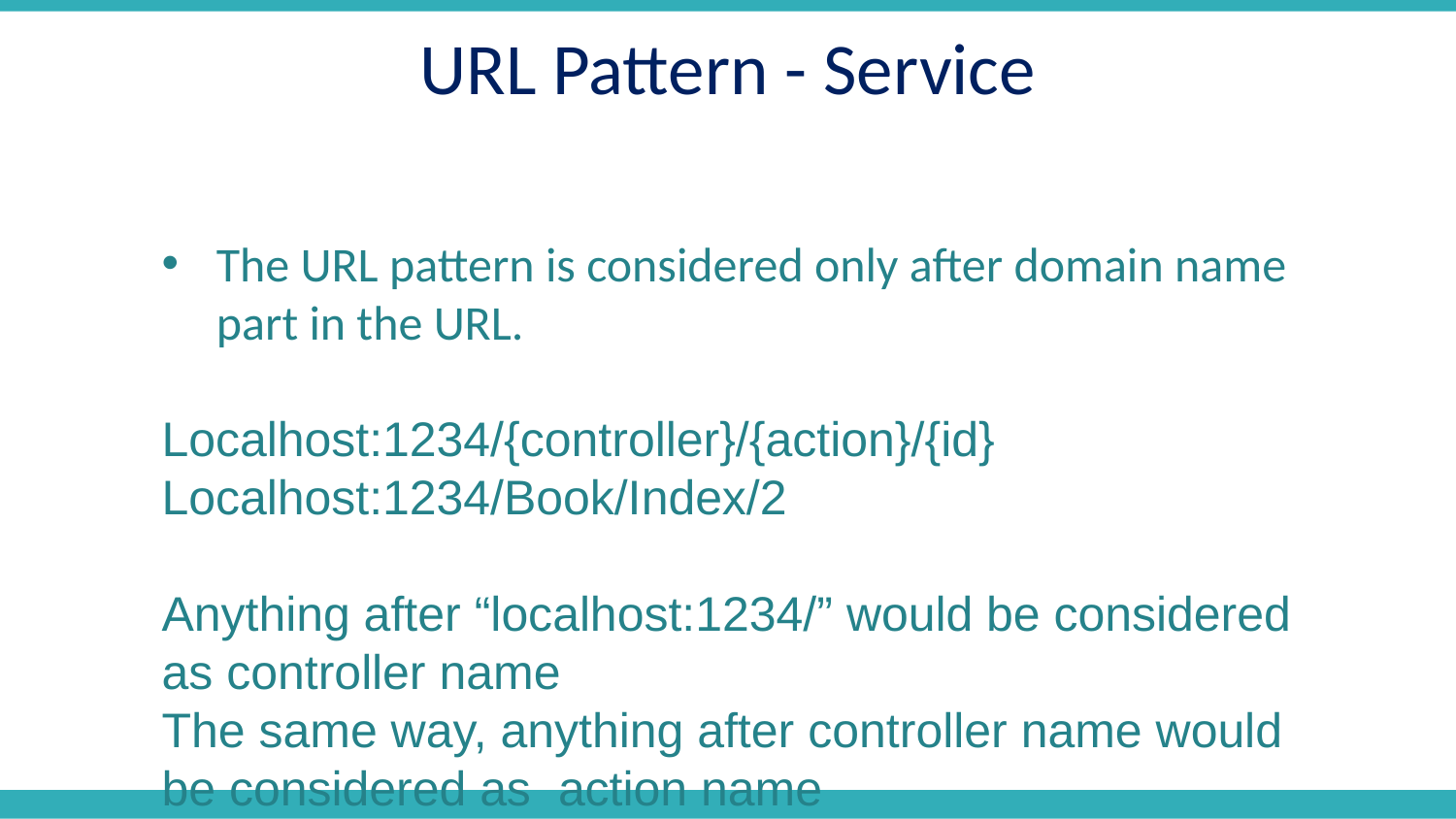

URL Pattern - Service
The URL pattern is considered only after domain name part in the URL.

Localhost:1234/{controller}/{action}/{id}
Localhost:1234/Book/Index/2

Anything after “localhost:1234/” would be considered as controller name
The same way, anything after controller name would be considered as  action name
Lastly anything after action name is value of the id parameter